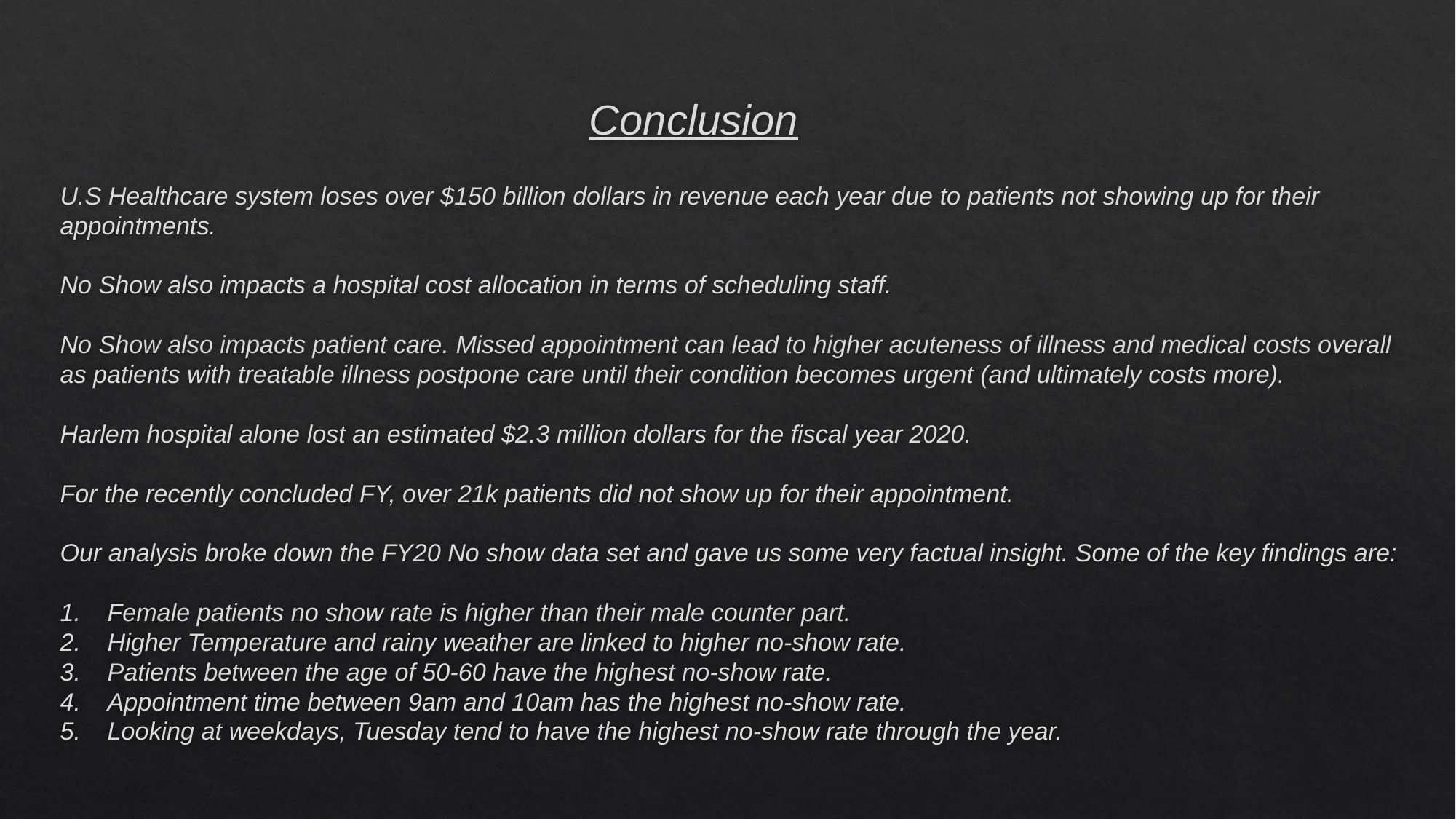

# Conclusion
U.S Healthcare system loses over $150 billion dollars in revenue each year due to patients not showing up for their appointments.

No Show also impacts a hospital cost allocation in terms of scheduling staff.

No Show also impacts patient care. Missed appointment can lead to higher acuteness of illness and medical costs overall as patients with treatable illness postpone care until their condition becomes urgent (and ultimately costs more).

Harlem hospital alone lost an estimated $2.3 million dollars for the fiscal year 2020.

For the recently concluded FY, over 21k patients did not show up for their appointment.

Our analysis broke down the FY20 No show data set and gave us some very factual insight. Some of the key findings are:

Female patients no show rate is higher than their male counter part.
Higher Temperature and rainy weather are linked to higher no-show rate.
Patients between the age of 50-60 have the highest no-show rate.
Appointment time between 9am and 10am has the highest no-show rate.
Looking at weekdays, Tuesday tend to have the highest no-show rate through the year.